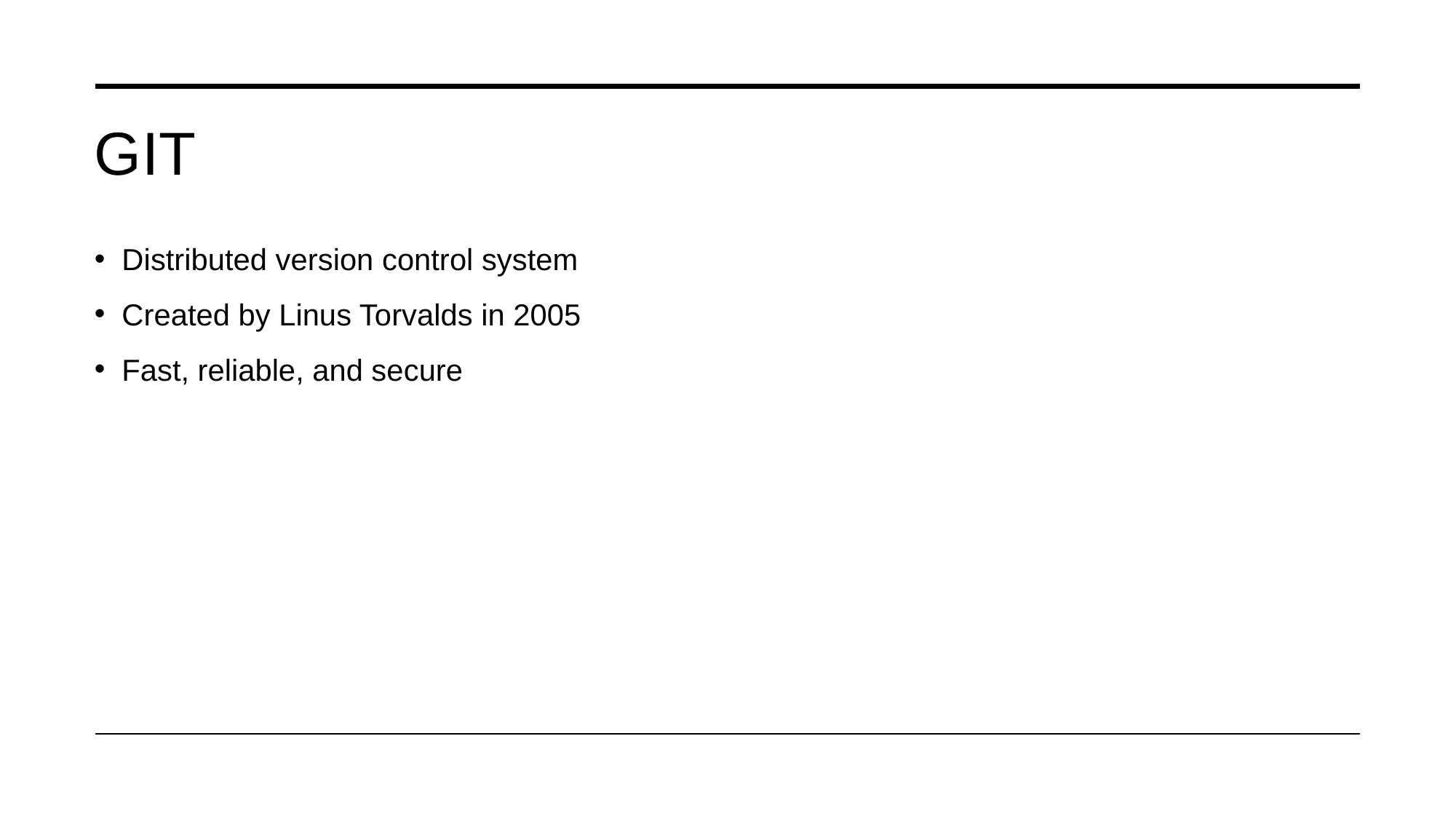

# Git
Distributed version control system
Created by Linus Torvalds in 2005
Fast, reliable, and secure